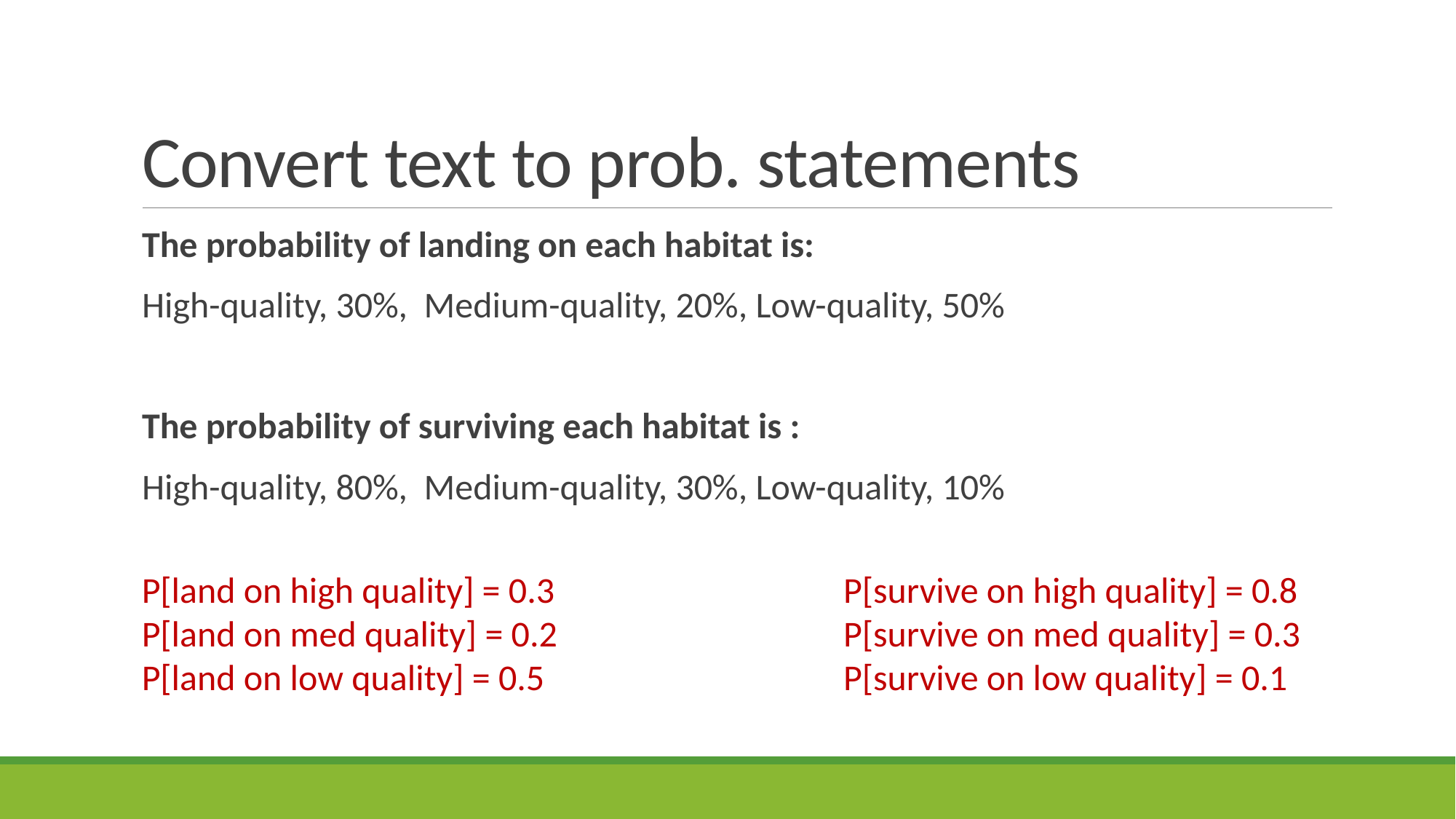

# Convert text to prob. statements
The probability of landing on each habitat is:
High-quality, 30%,  Medium-quality, 20%, Low-quality, 50%

The probability of surviving each habitat is :
High-quality, 80%,  Medium-quality, 30%, Low-quality, 10%

P[land on high quality] = 0.3
P[land on med quality] = 0.2
P[land on low quality] = 0.5

P[survive on high quality] = 0.8
P[survive on med quality] = 0.3
P[survive on low quality] = 0.1